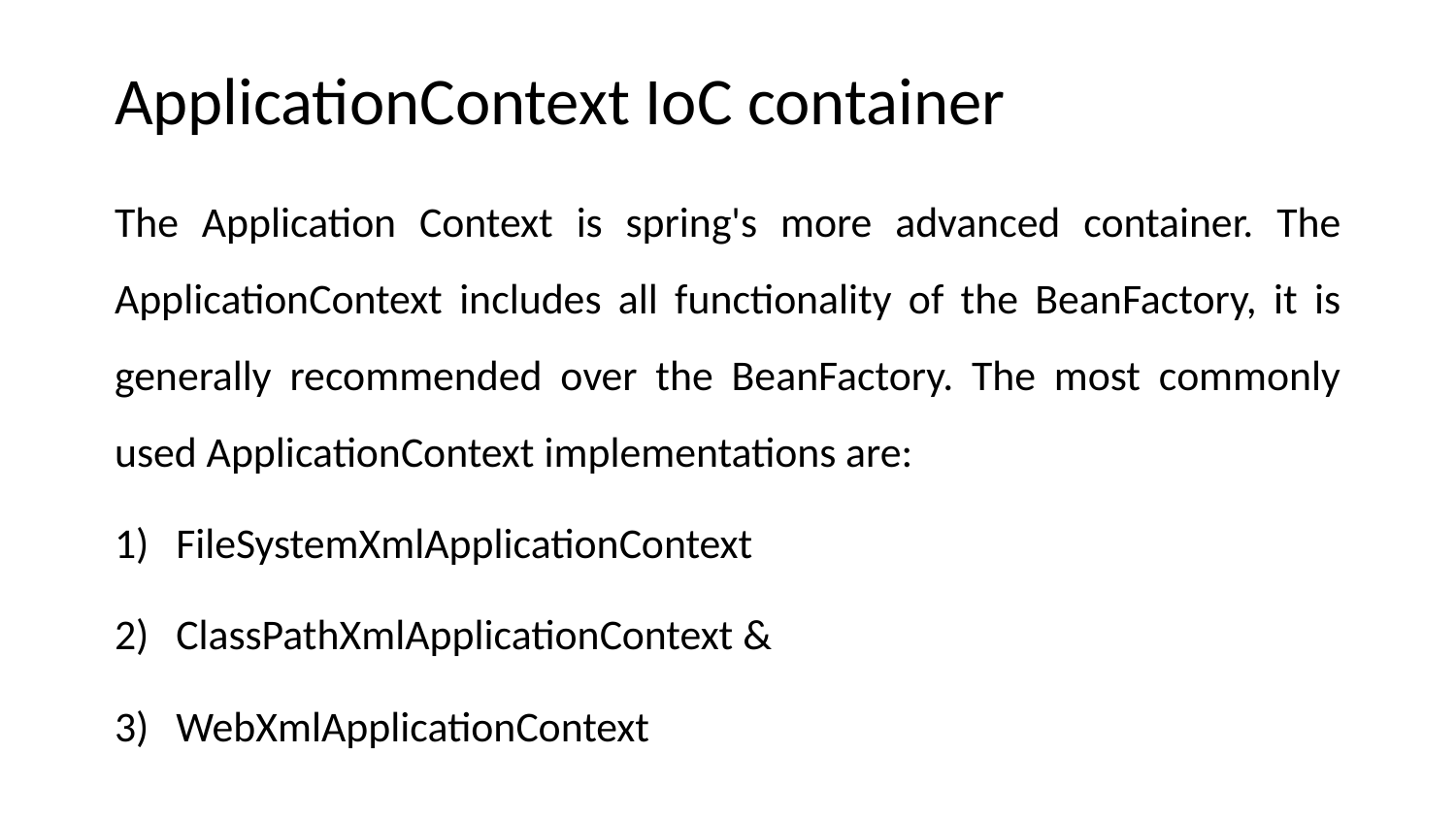

# ApplicationContext IoC container
The Application Context is spring's more advanced container. The ApplicationContext includes all functionality of the BeanFactory, it is generally recommended over the BeanFactory. The most commonly used ApplicationContext implementations are:
FileSystemXmlApplicationContext
ClassPathXmlApplicationContext &
WebXmlApplicationContext